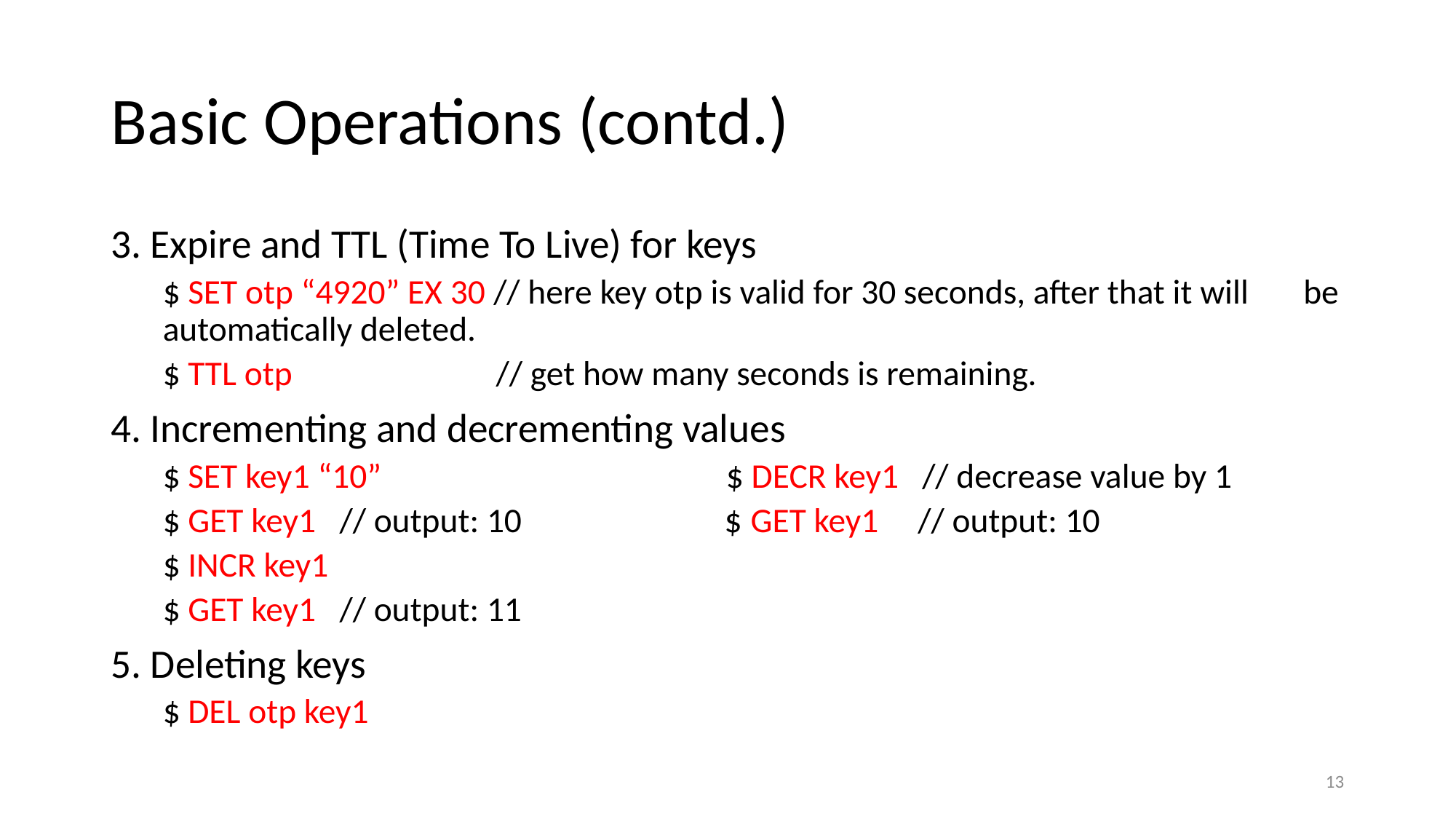

# Basic Operations (contd.)
3. Expire and TTL (Time To Live) for keys
$ SET otp “4920” EX 30 // here key otp is valid for 30 seconds, after that it will 				be automatically deleted.
$ TTL otp                          // get how many seconds is remaining.
4. Incrementing and decrementing values
$ SET key1 “10”                                            $ DECR key1   // decrease value by 1
$ GET key1   // output: 10                          $ GET key1     // output: 10
$ INCR key1
$ GET key1   // output: 11
5. Deleting keys
$ DEL otp key1

13